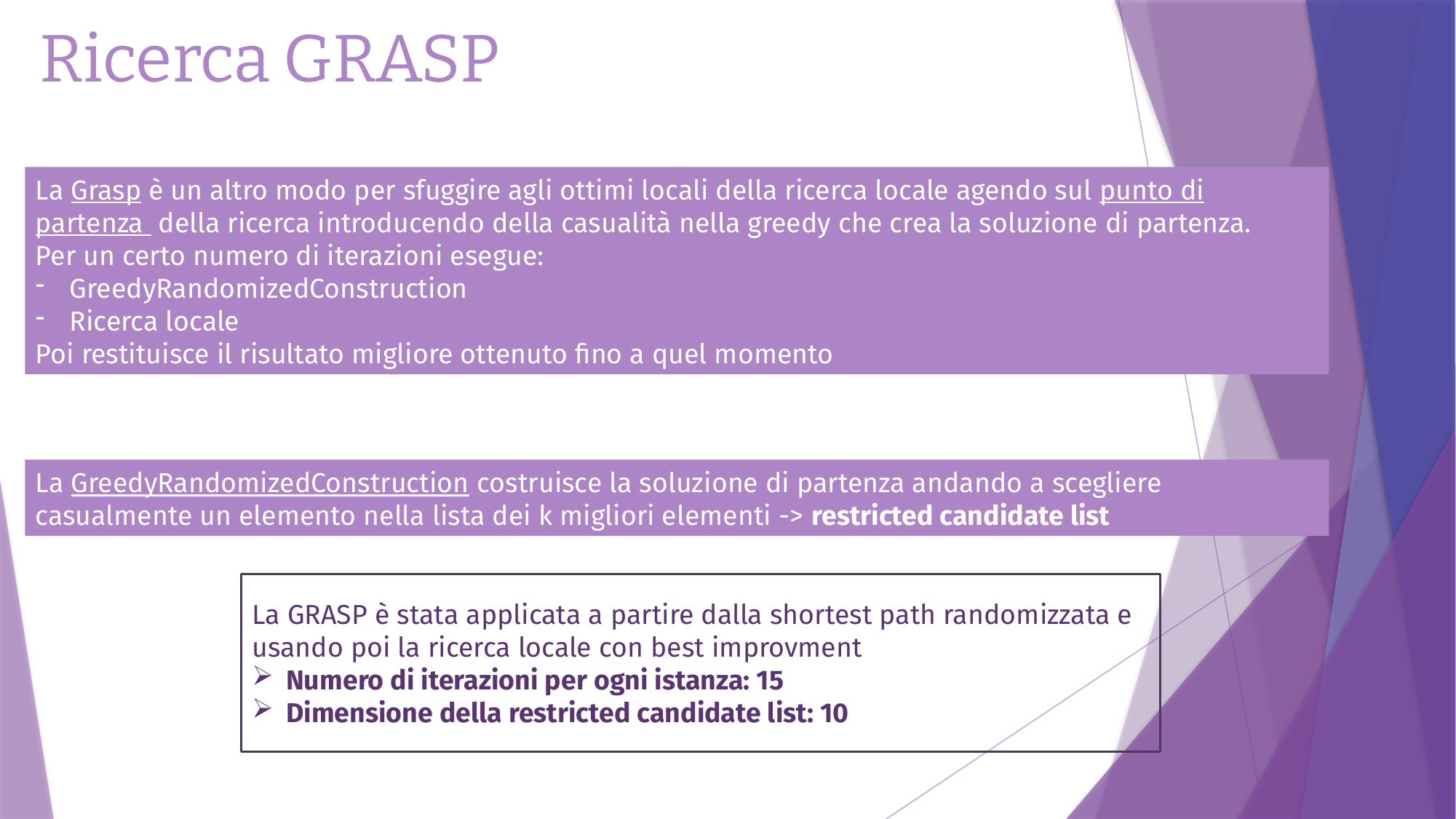

# Ricerca GRASP
La Grasp è un altro modo per sfuggire agli ottimi locali della ricerca locale agendo sul punto di partenza  della ricerca introducendo della casualità nella greedy che crea la soluzione di partenza.
Per un certo numero di iterazioni esegue:
GreedyRandomizedConstruction
Ricerca locale
Poi restituisce il risultato migliore ottenuto fino a quel momento
La GreedyRandomizedConstruction costruisce la soluzione di partenza andando a scegliere casualmente un elemento nella lista dei k migliori elementi -> restricted candidate list
La GRASP è stata applicata a partire dalla shortest path randomizzata e usando poi la ricerca locale con best improvment
Numero di iterazioni per ogni istanza: 15
Dimensione della restricted candidate list: 10